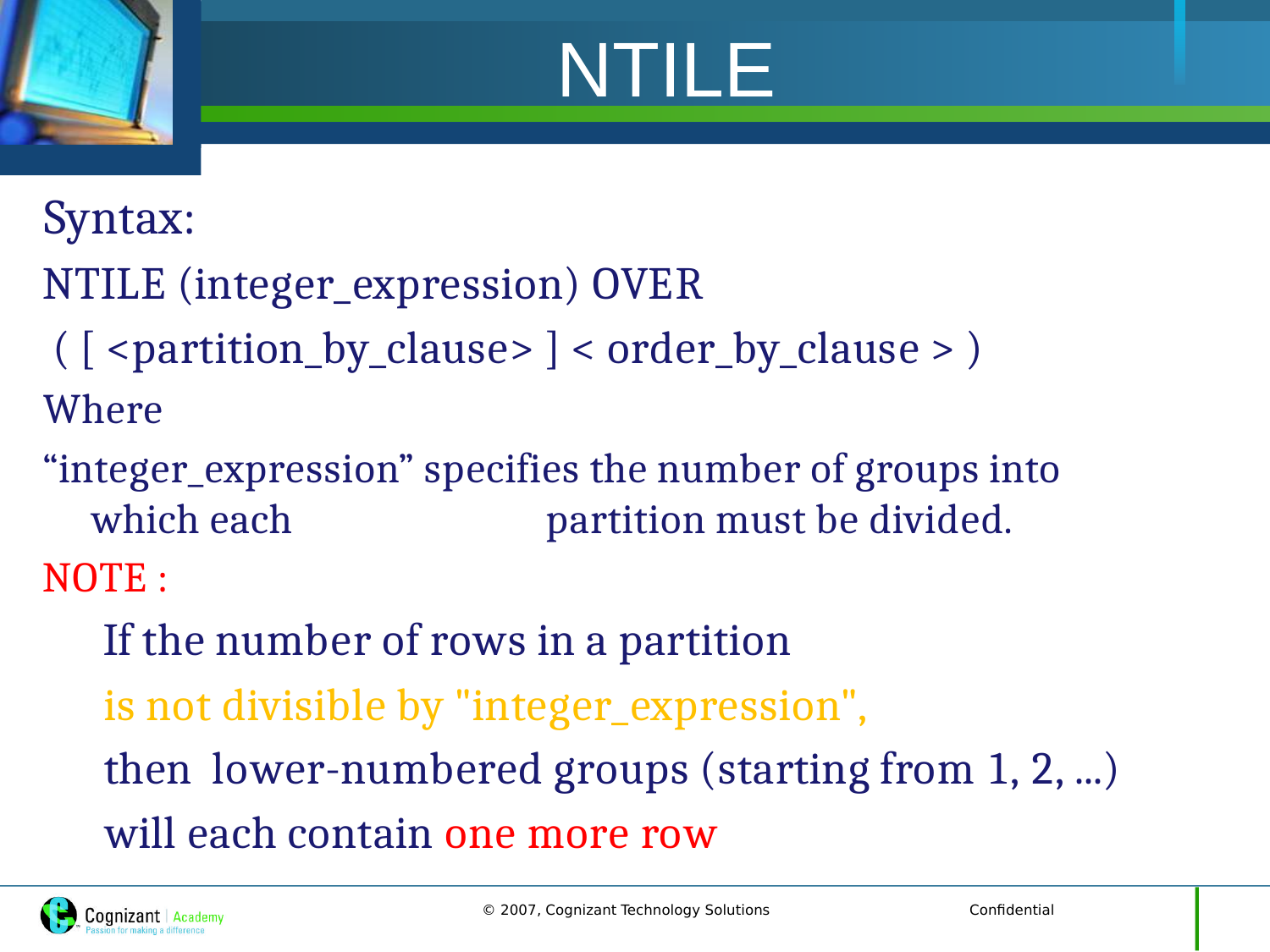

# NTILE
Syntax:
NTILE (integer_expression) OVER
 ( [ <partition_by_clause> ] < order_by_clause > )
Where
“integer_expression” specifies the number of groups into which each 		        partition must be divided.
NOTE :
      If the number of rows in a partition
      is not divisible by "integer_expression",
      then  lower-numbered groups (starting from 1, 2, ...)
      will each contain one more row